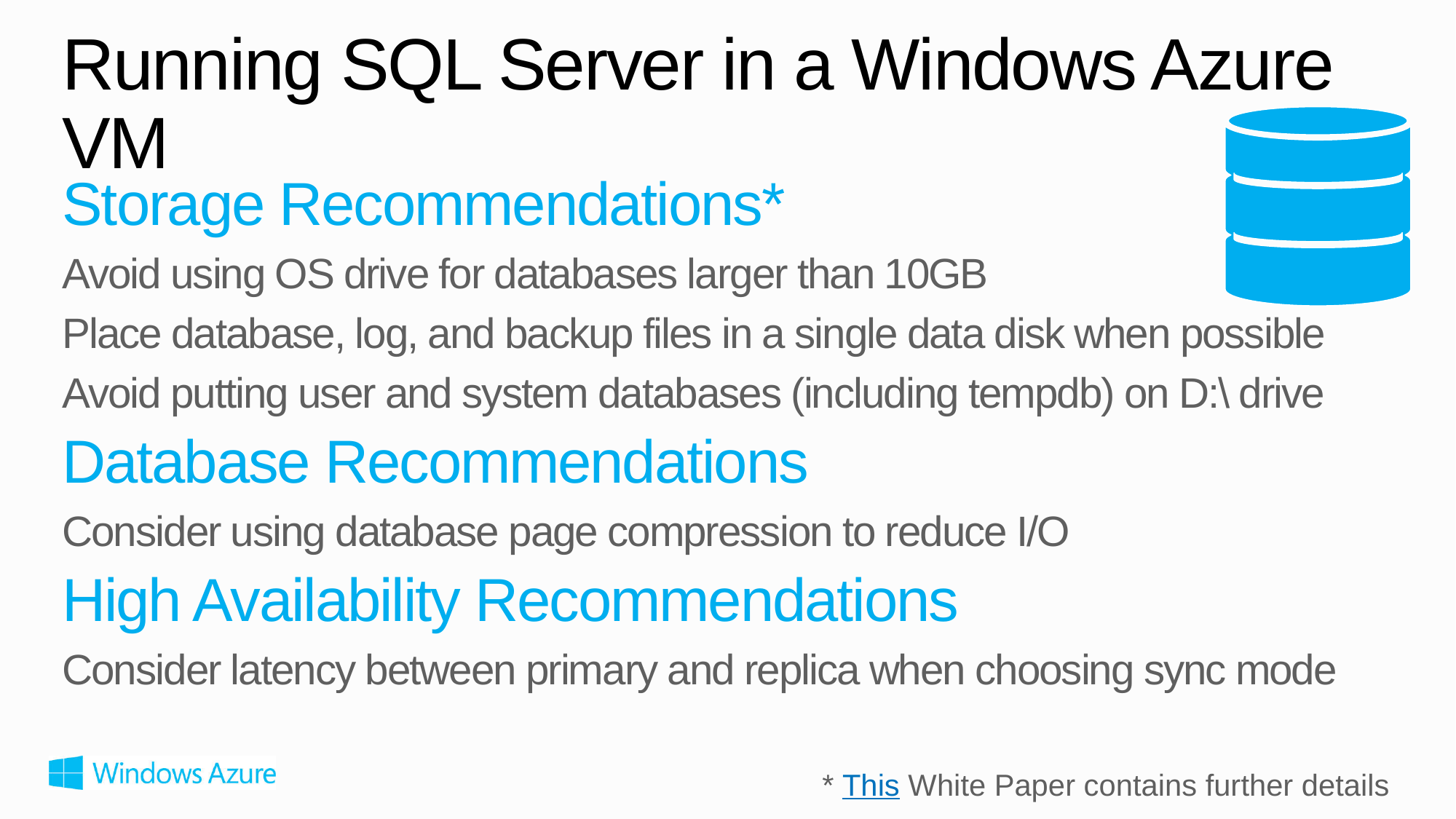

# Running SQL Server in a Windows Azure VM

Storage Recommendations*
Avoid using OS drive for databases larger than 10GB
Place database, log, and backup files in a single data disk when possible
Avoid putting user and system databases (including tempdb) on D:\ drive
Database Recommendations
Consider using database page compression to reduce I/O
High Availability Recommendations
Consider latency between primary and replica when choosing sync mode
* This White Paper contains further details